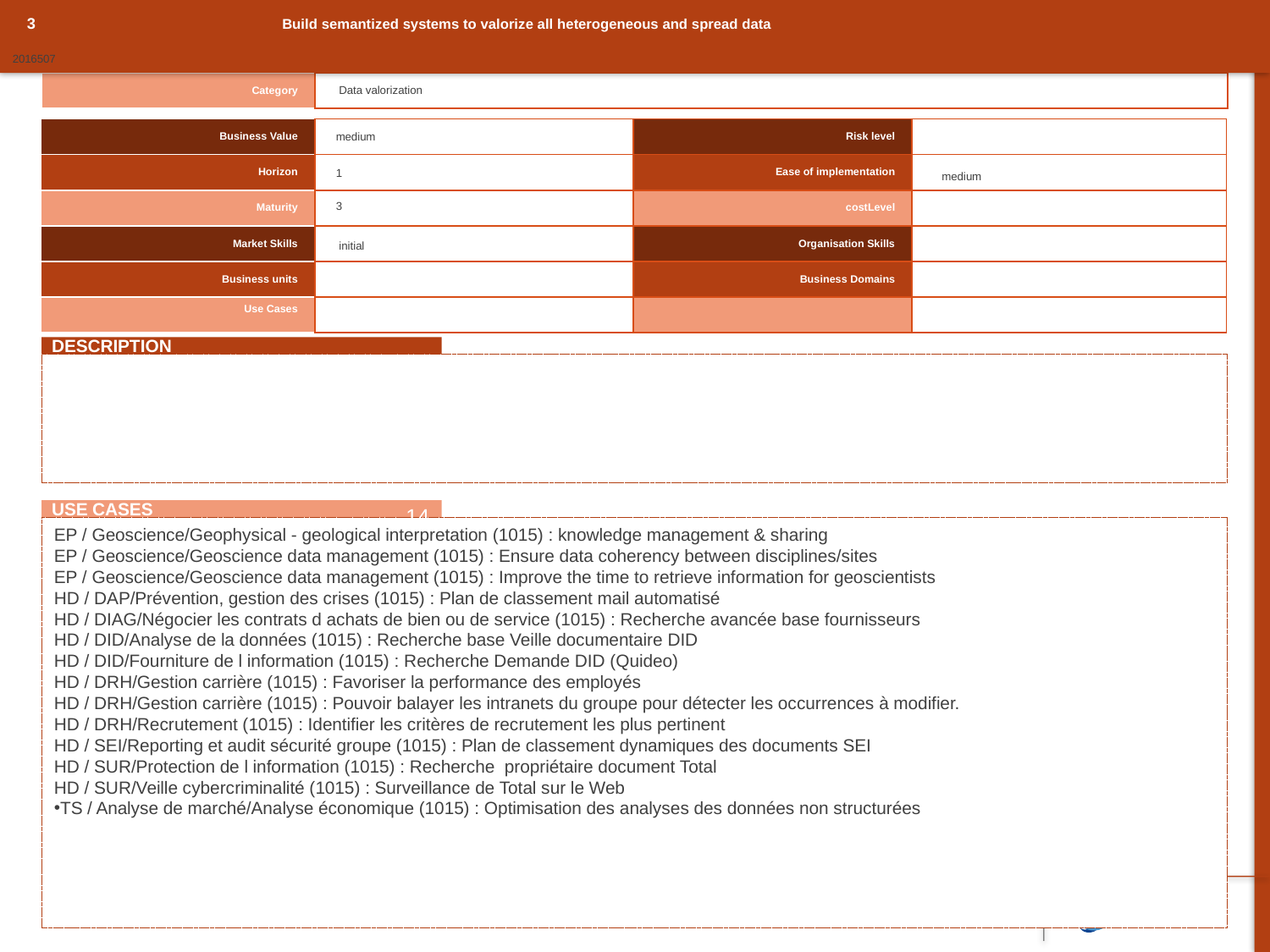

3
Build semantized systems to valorize all heterogeneous and spread data
2016507
| Category |  |
| --- | --- |
Data valorization
| Business Value |  | Risk level |  |
| --- | --- | --- | --- |
| Horizon |  | Ease of implementation |  |
| Maturity |  | costLevel |  |
| Market Skills |  | Organisation Skills |  |
| Business units |  | Business Domains |  |
| Use Cases |  |  |  |
medium

1
medium
3

initial

DESCRIPTION

14
USE CASES
EP / Geoscience/Geophysical - geological interpretation (1015) : knowledge management & sharing
EP / Geoscience/Geoscience data management (1015) : Ensure data coherency between disciplines/sites
EP / Geoscience/Geoscience data management (1015) : Improve the time to retrieve information for geoscientists
HD / DAP/Prévention, gestion des crises (1015) : Plan de classement mail automatisé
HD / DIAG/Négocier les contrats d achats de bien ou de service (1015) : Recherche avancée base fournisseurs
HD / DID/Analyse de la données (1015) : Recherche base Veille documentaire DID
HD / DID/Fourniture de l information (1015) : Recherche Demande DID (Quideo)
HD / DRH/Gestion carrière (1015) : Favoriser la performance des employés
HD / DRH/Gestion carrière (1015) : Pouvoir balayer les intranets du groupe pour détecter les occurrences à modifier.
HD / DRH/Recrutement (1015) : Identifier les critères de recrutement les plus pertinent
HD / SEI/Reporting et audit sécurité groupe (1015) : Plan de classement dynamiques des documents SEI
HD / SUR/Protection de l information (1015) : Recherche  propriétaire document Total
HD / SUR/Veille cybercriminalité (1015) : Surveillance de Total sur le Web
TS / Analyse de marché/Analyse économique (1015) : Optimisation des analyses des données non structurées